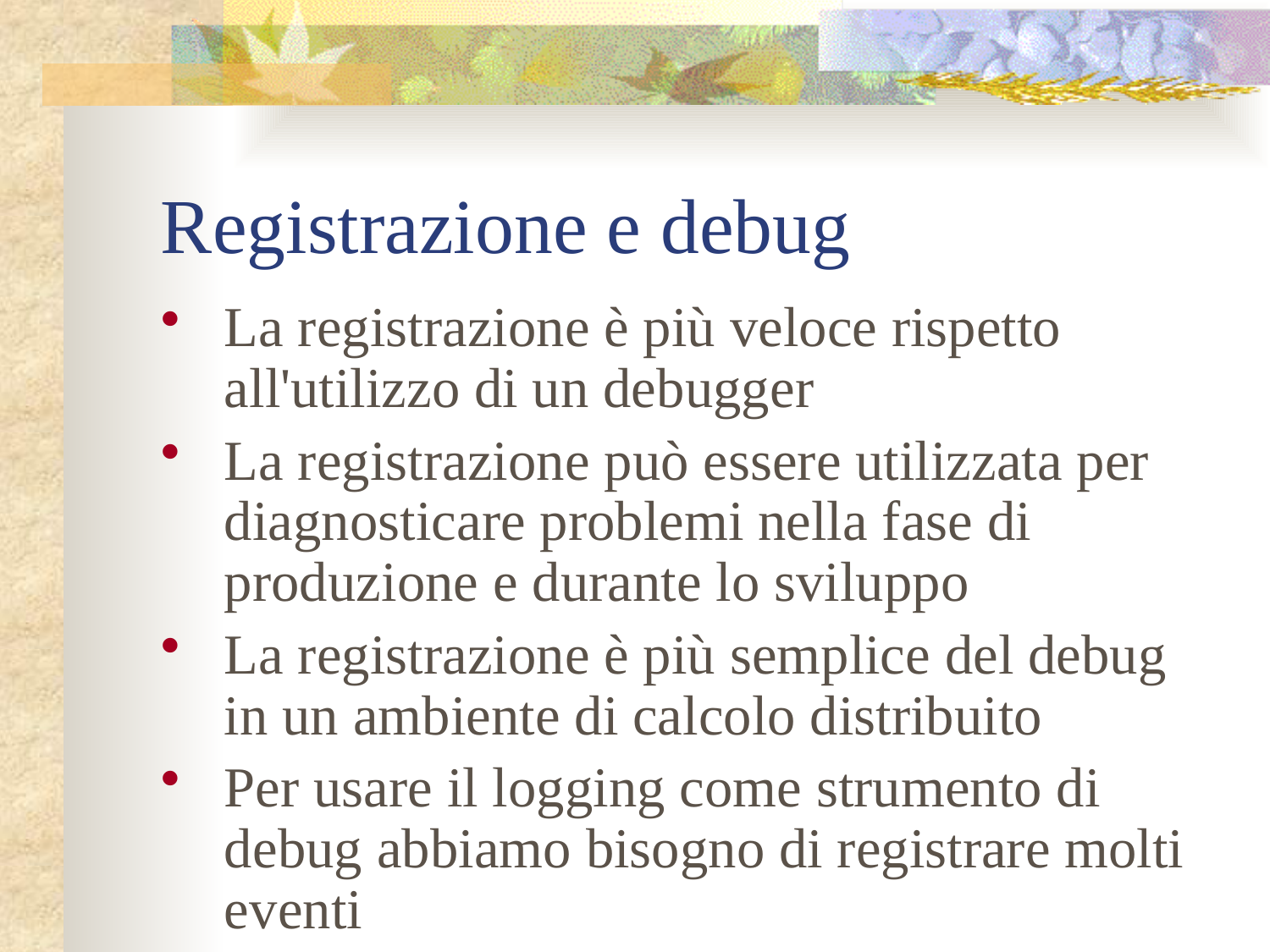

# Registrazione e debug
La registrazione è più veloce rispetto all'utilizzo di un debugger
La registrazione può essere utilizzata per diagnosticare problemi nella fase di produzione e durante lo sviluppo
La registrazione è più semplice del debug in un ambiente di calcolo distribuito
Per usare il logging come strumento di debug abbiamo bisogno di registrare molti eventi